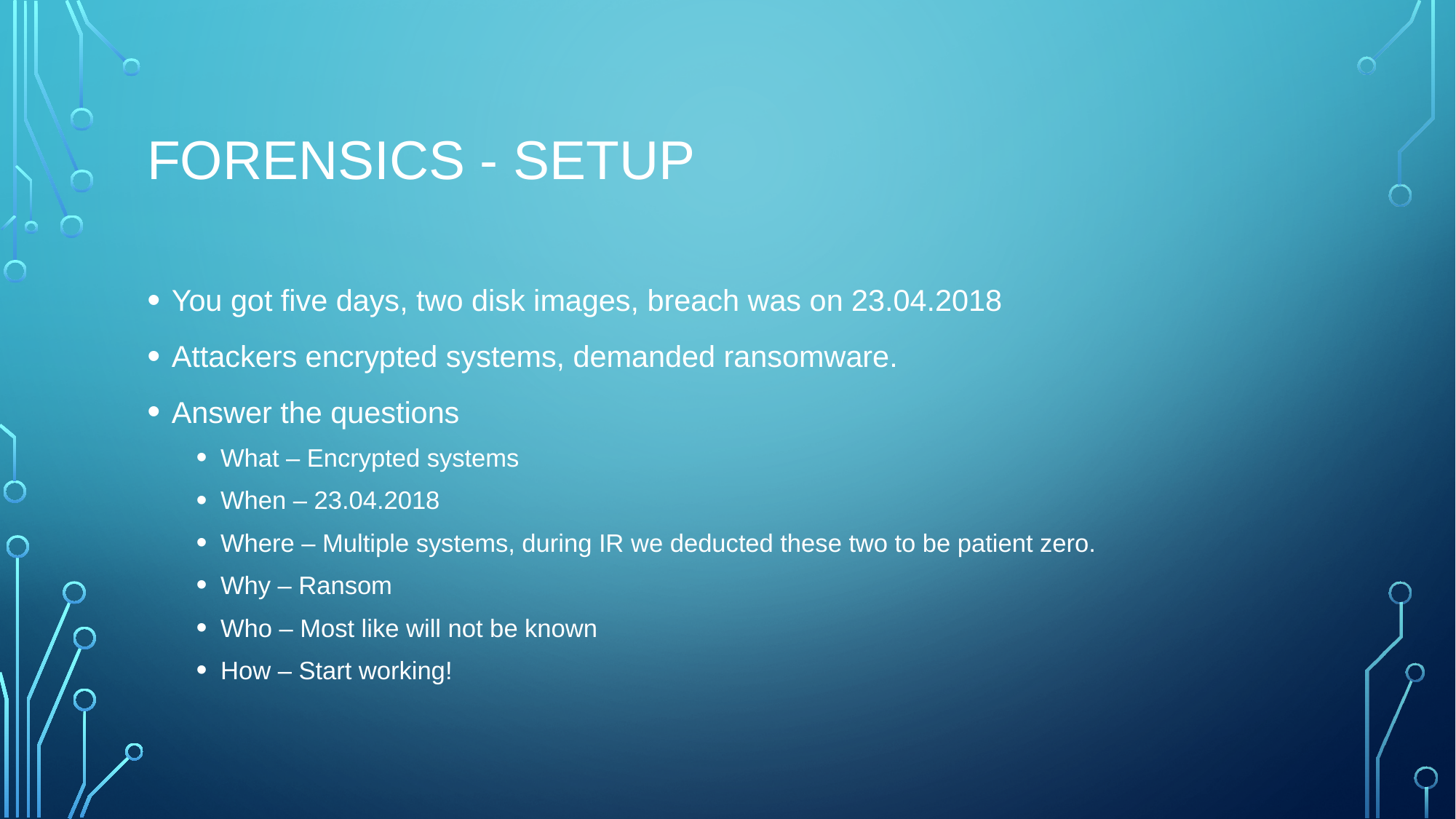

# Forensics - setup
You got five days, two disk images, breach was on 23.04.2018
Attackers encrypted systems, demanded ransomware.
Answer the questions
What – Encrypted systems
When – 23.04.2018
Where – Multiple systems, during IR we deducted these two to be patient zero.
Why – Ransom
Who – Most like will not be known
How – Start working!